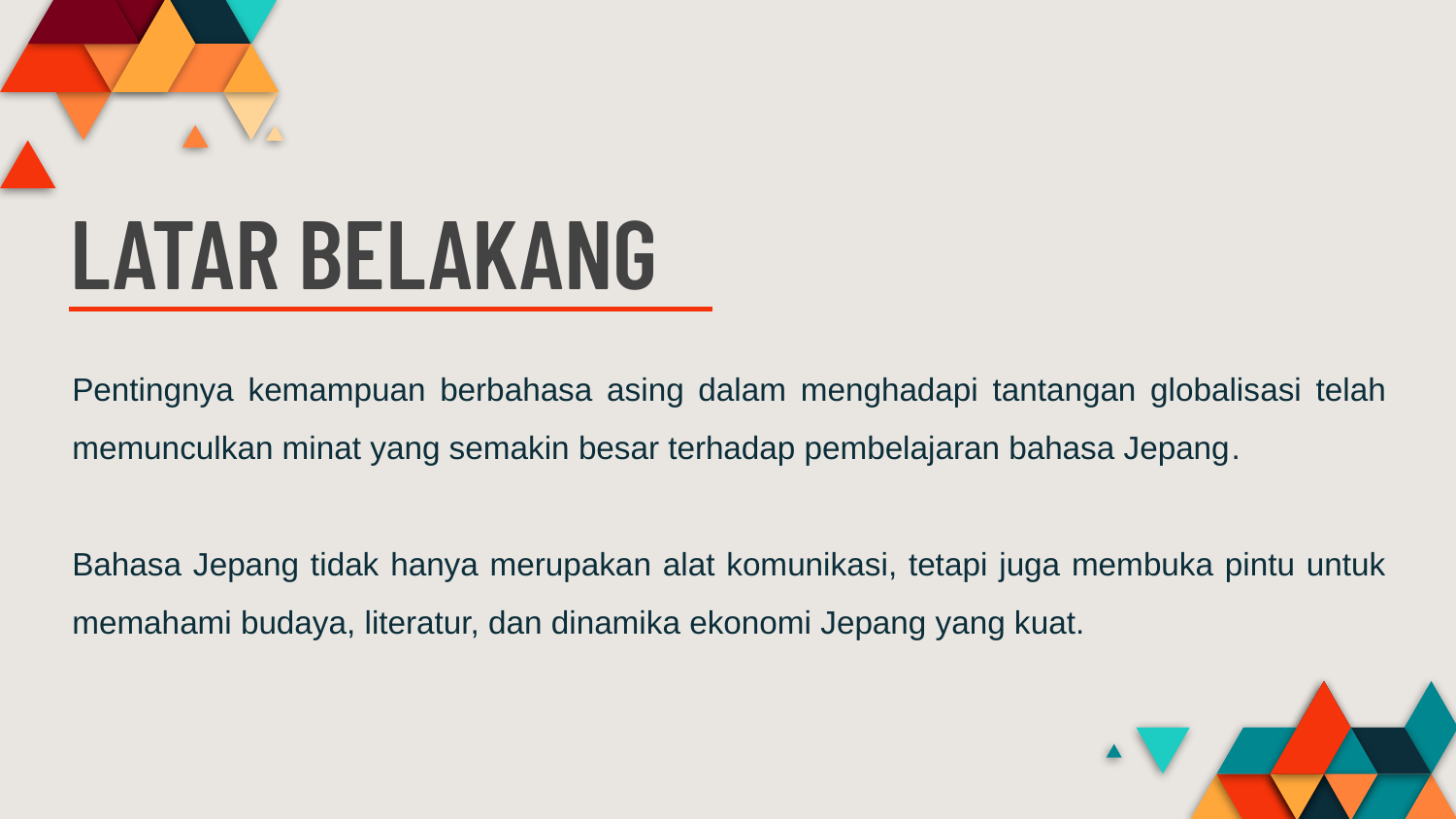

# LATAR BELAKANG
Pentingnya kemampuan berbahasa asing dalam menghadapi tantangan globalisasi telah memunculkan minat yang semakin besar terhadap pembelajaran bahasa Jepang.

Bahasa Jepang tidak hanya merupakan alat komunikasi, tetapi juga membuka pintu untuk memahami budaya, literatur, dan dinamika ekonomi Jepang yang kuat.